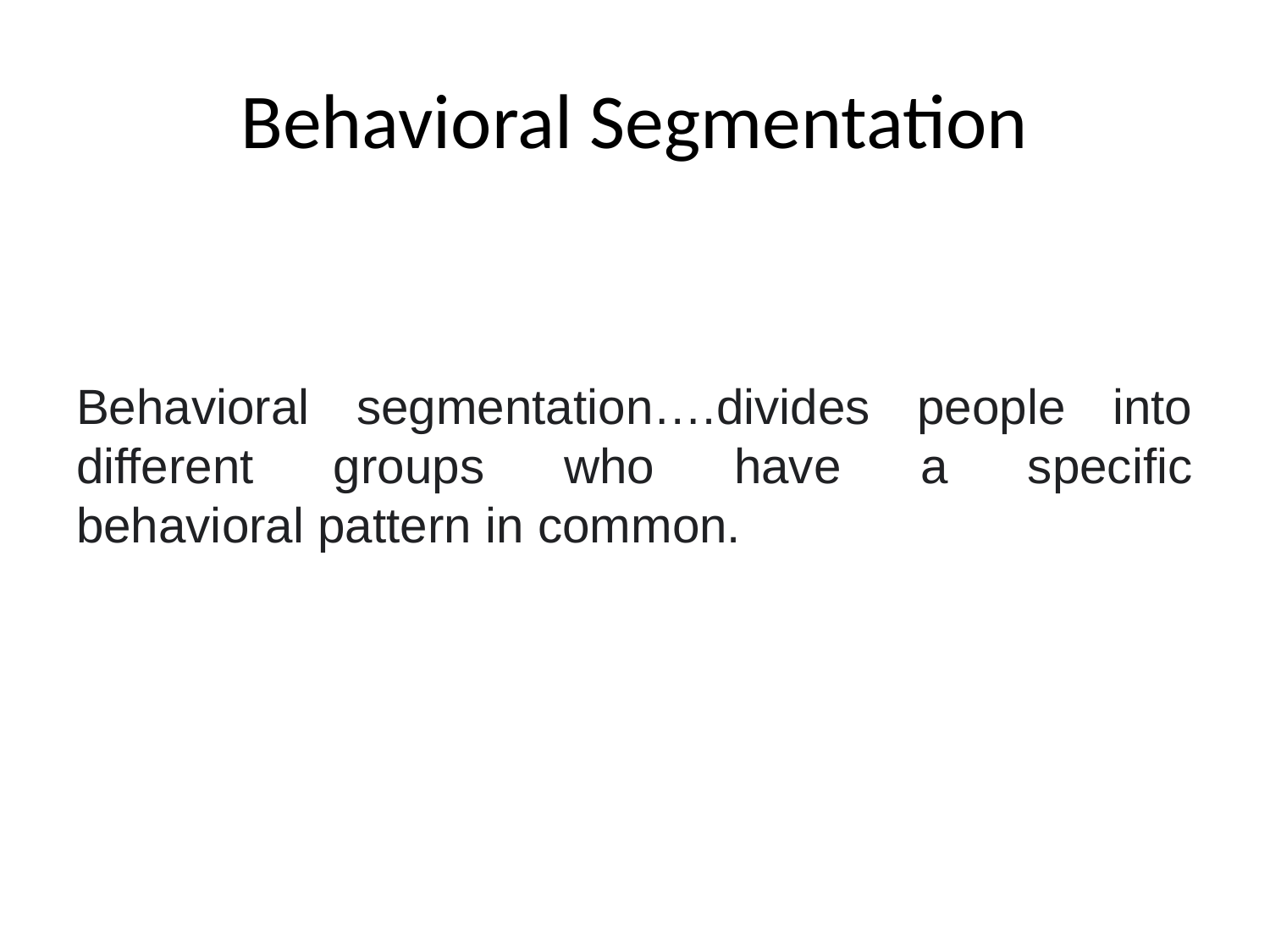

# Behavioral Segmentation

Behavioral segmentation….divides people into different groups who have a specific behavioral pattern in common.